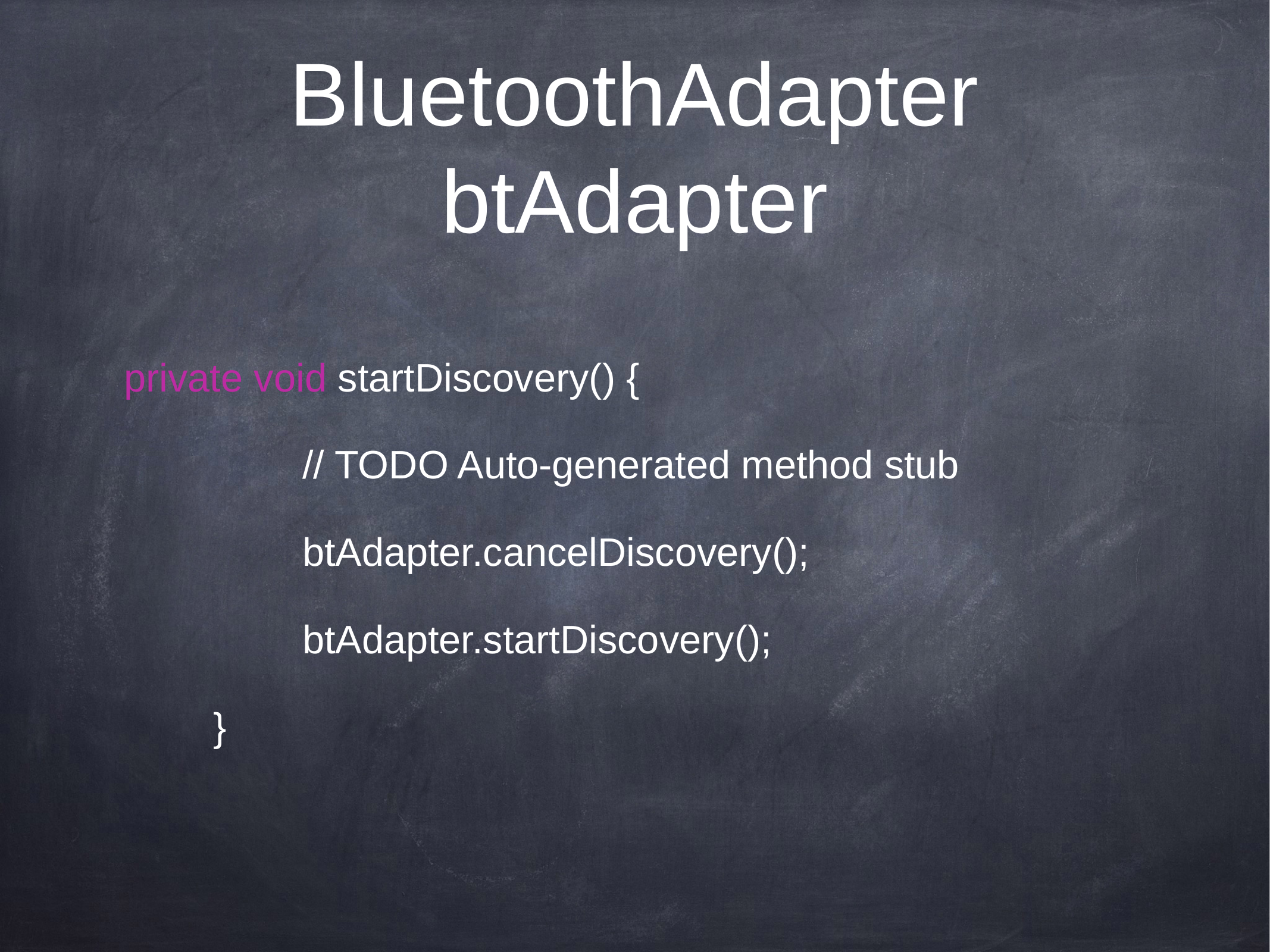

# BluetoothAdapter btAdapter
private void startDiscovery() {
		// TODO Auto-generated method stub
		btAdapter.cancelDiscovery();
		btAdapter.startDiscovery();
	}